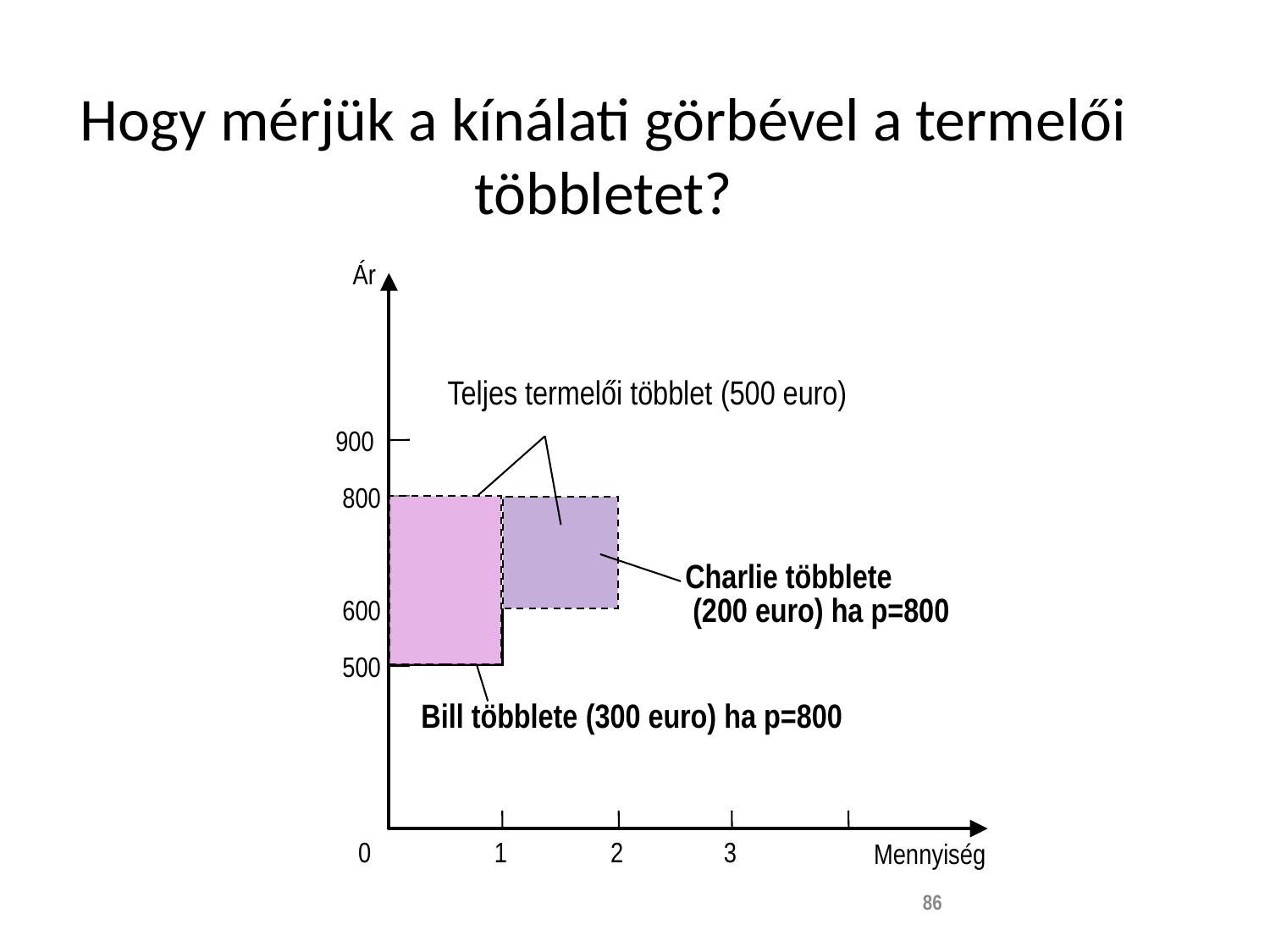

# Hogy mérjük a kínálati görbével a termelői többletet?
Ár

Teljes termelői többlet (500 euro)
 900

800

Charlie többlete
 (200 euro) ha p=800
600

500

Bill többlete (300 euro) ha p=800

0
1
2
3
Mennyiség

86